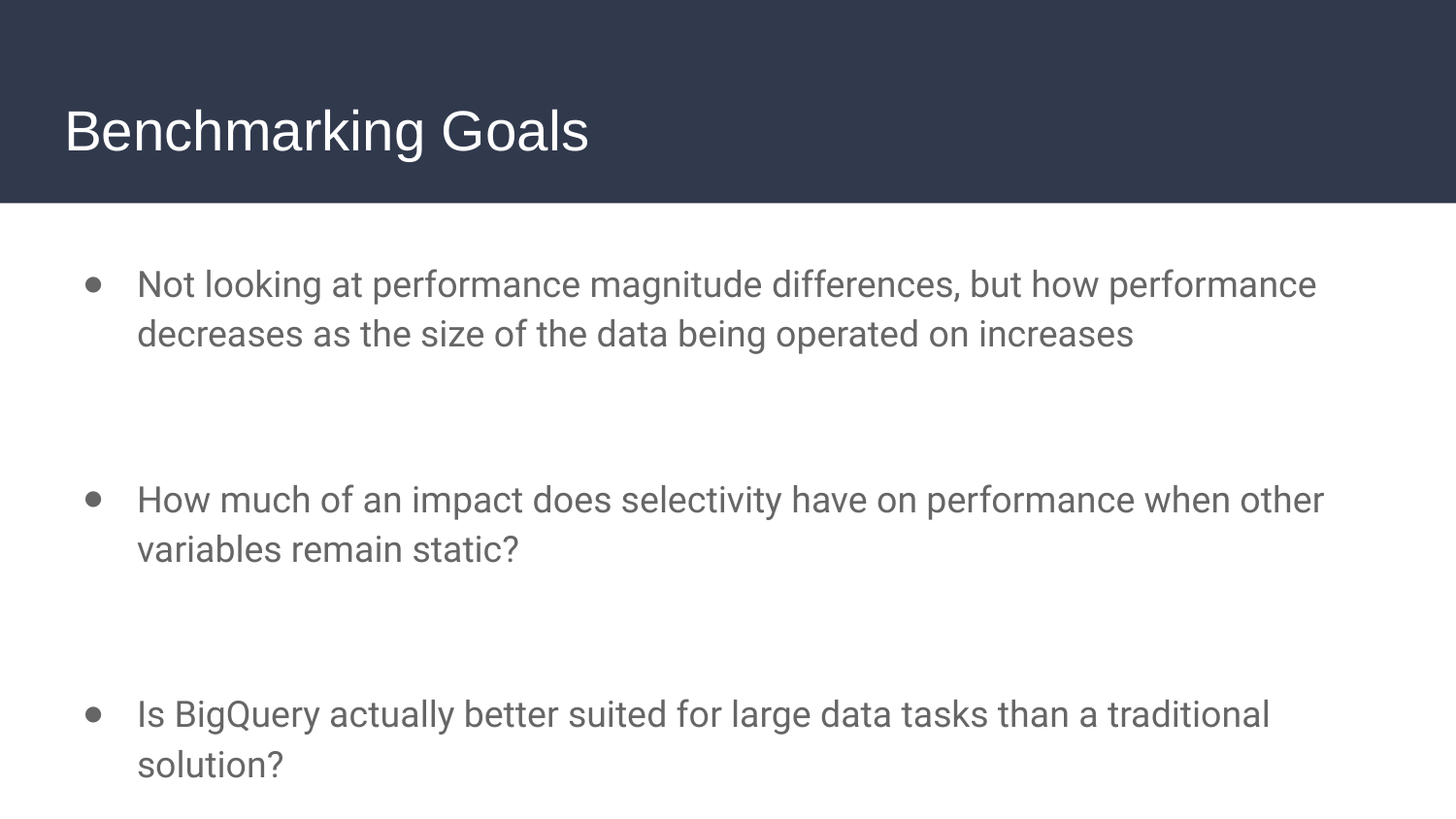

# Benchmarking Goals
Not looking at performance magnitude differences, but how performance decreases as the size of the data being operated on increases

How much of an impact does selectivity have on performance when other variables remain static?

Is BigQuery actually better suited for large data tasks than a traditional solution?